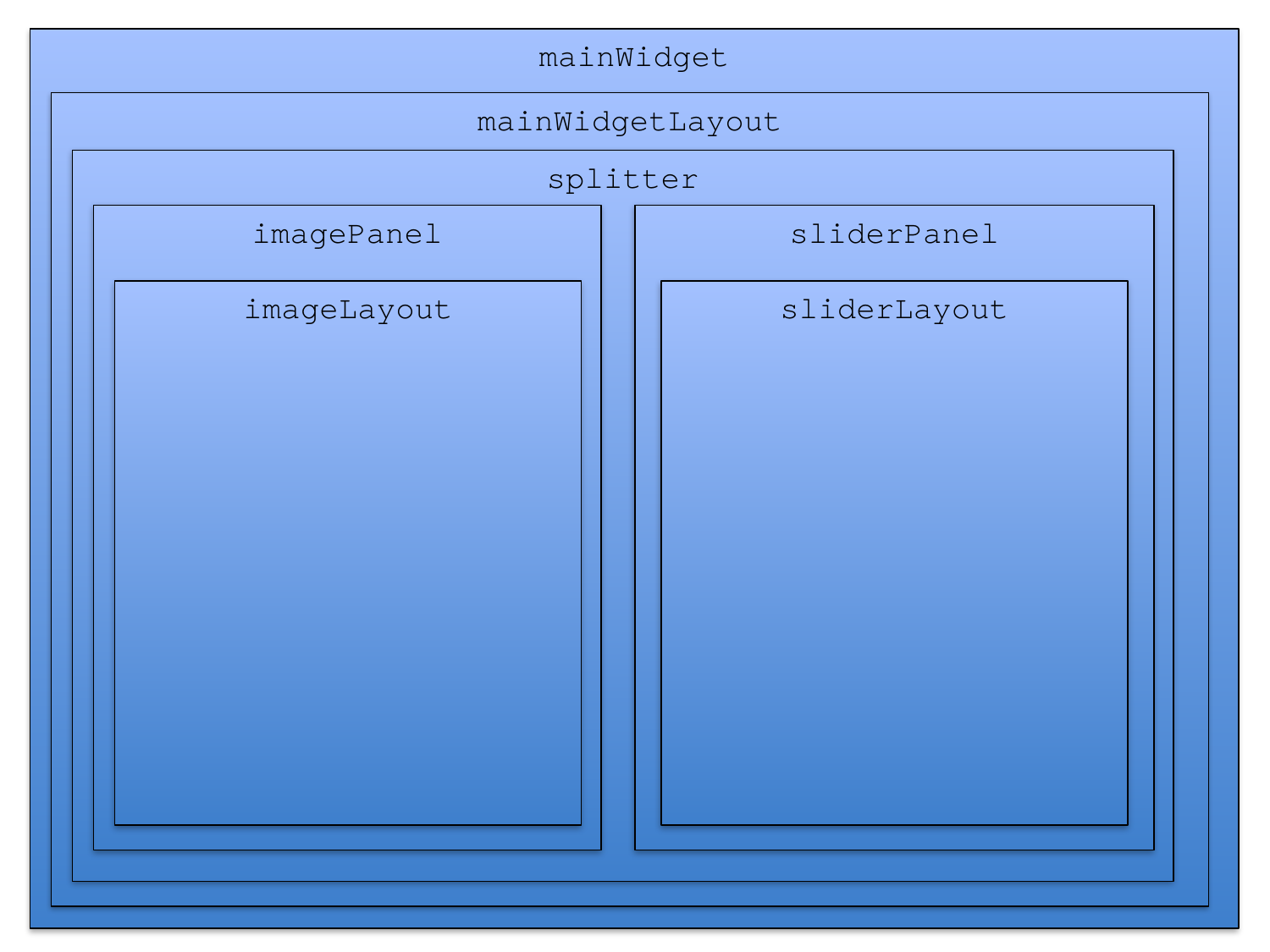

mainWidget
mainWidgetLayout
splitter
imagePanel
sliderPanel
imageLayout
sliderLayout